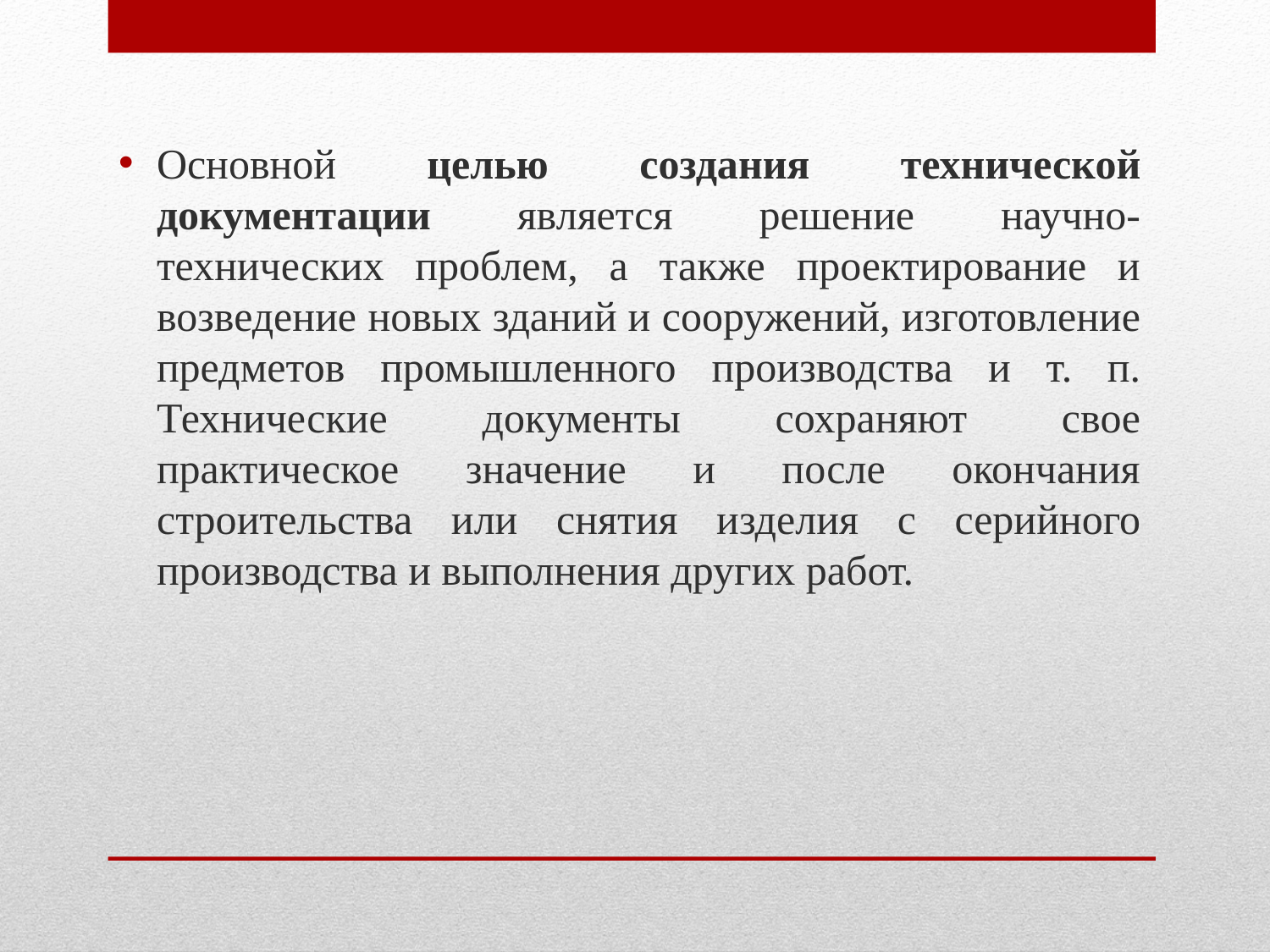

Основной целью создания технической документации является решение научно-технических проблем, а также проектирование и возведение новых зданий и сооружений, изготовление предметов промышленного производства и т. п. Технические документы сохраняют свое практическое значение и после окончания строительства или снятия изделия с серийного производства и выполнения других работ.
#